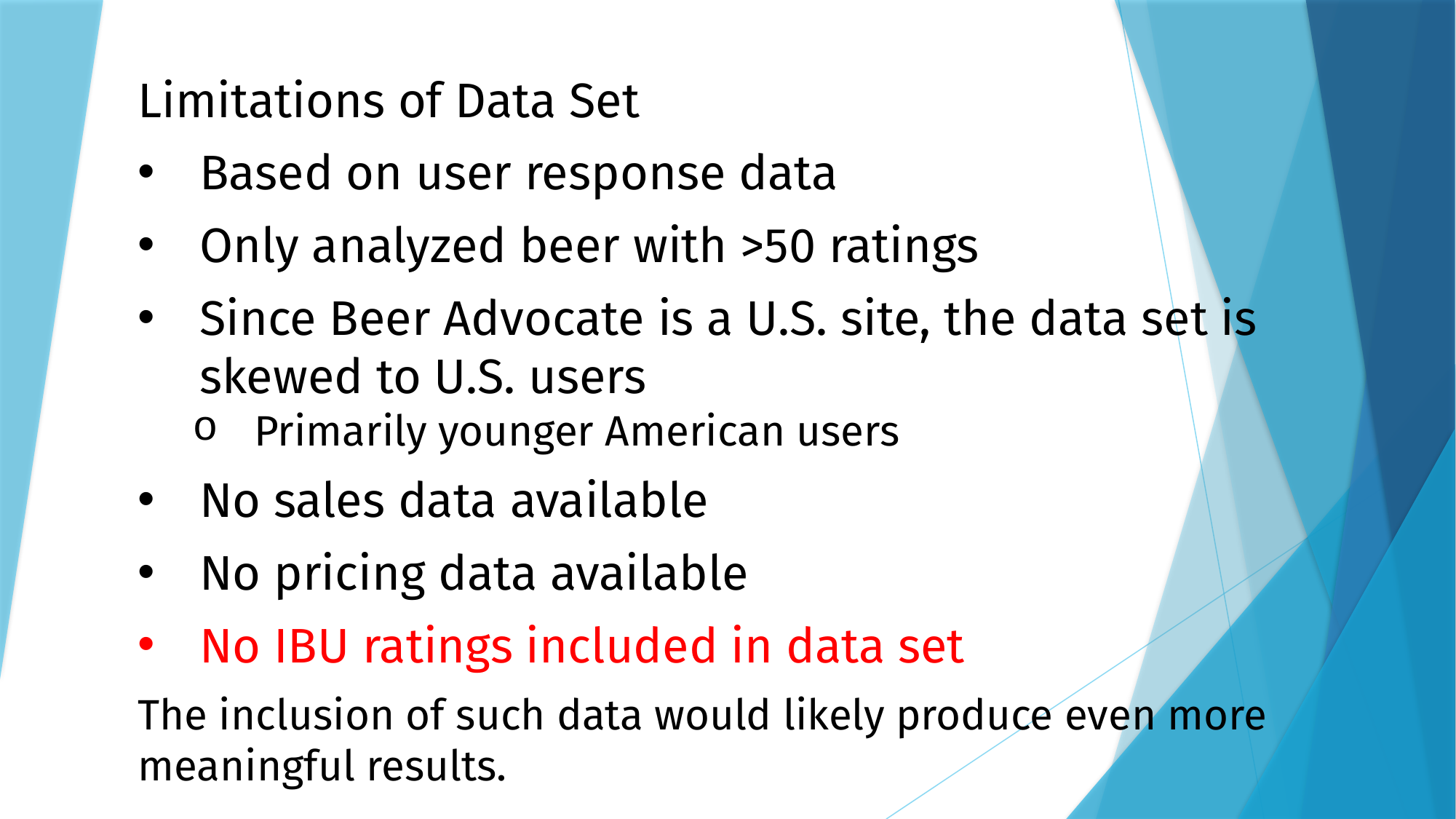

Limitations of Data Set

Based on user response data

Only analyzed beer with >50 ratings

Since Beer Advocate is a U.S. site, the data set is skewed to U.S. users
Primarily younger American users

No sales data available

No pricing data available

No IBU ratings included in data set

The inclusion of such data would likely produce even more meaningful results.